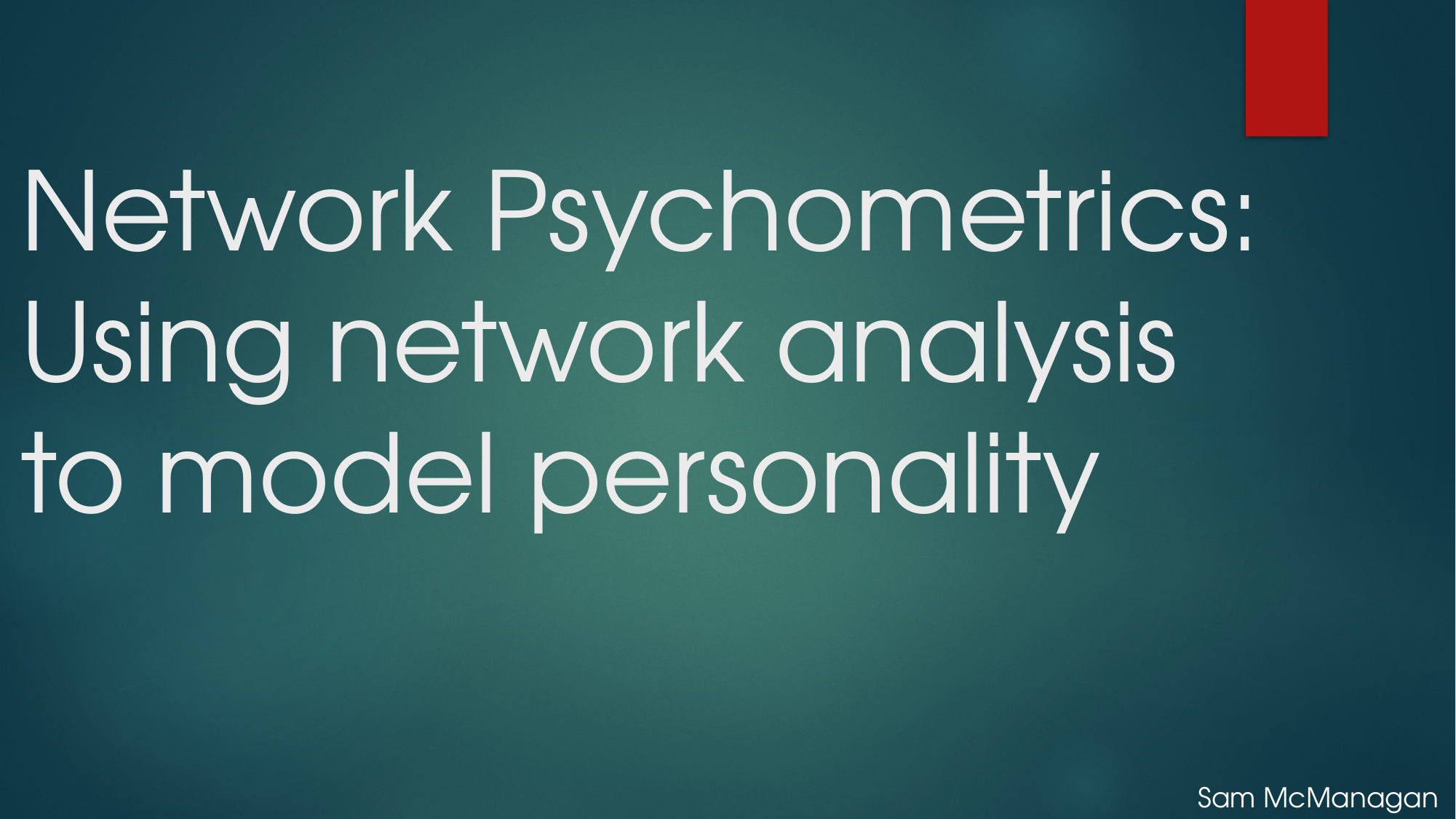

# Network Psychometrics: Using network analysis to model personality
Sam McManagan